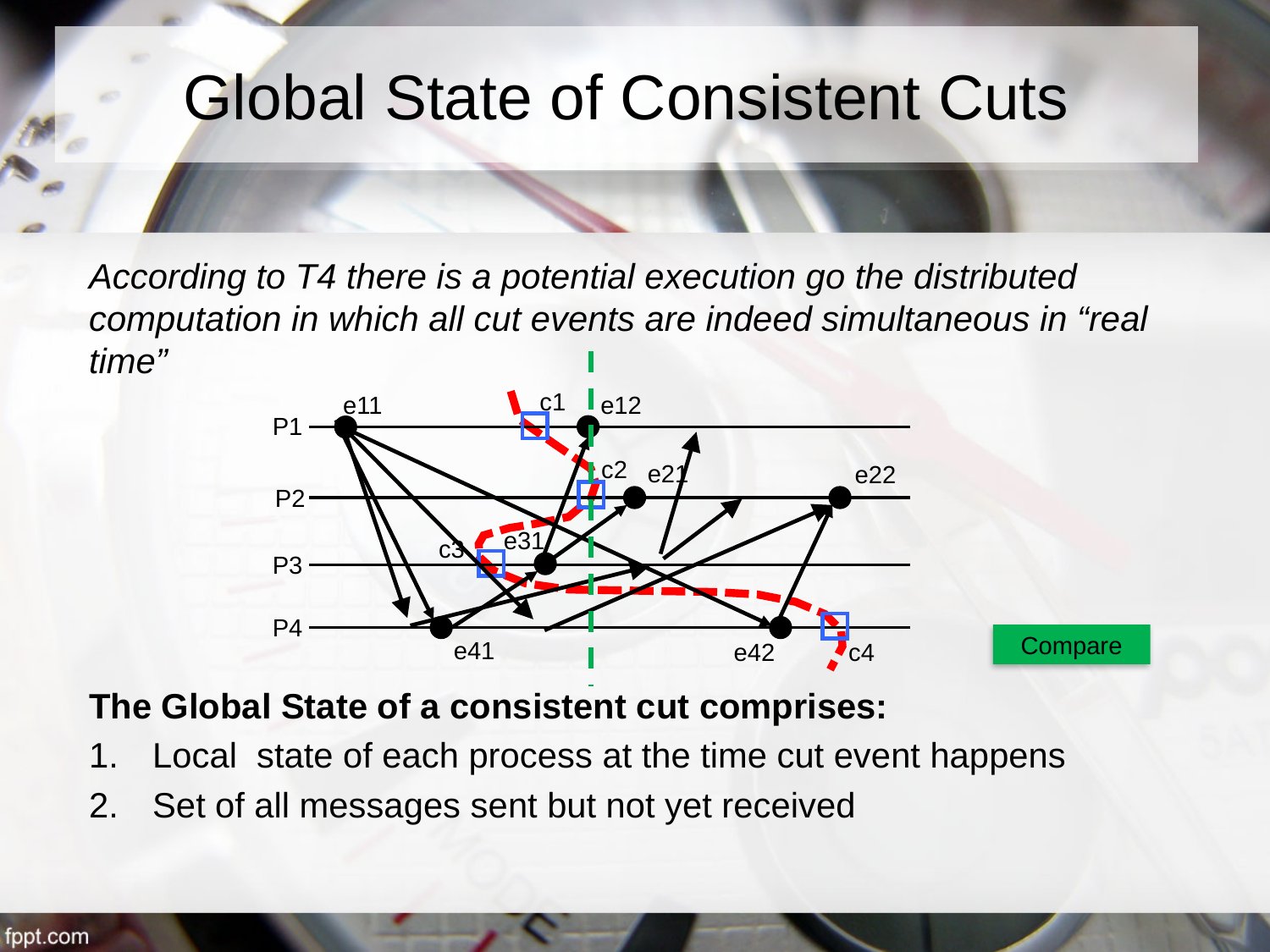

# Global State of Consistent Cuts
According to T4 there is a potential execution go the distributed computation in which all cut events are indeed simultaneous in “real time”

The Global State of a consistent cut comprises:
Local  state of each process at the time cut event happens
Set of all messages sent but not yet received
c1

e11

e12

e21

e31

P1
c2

e22

P2
c3

P3
P4

c4

e41

e42
Compare